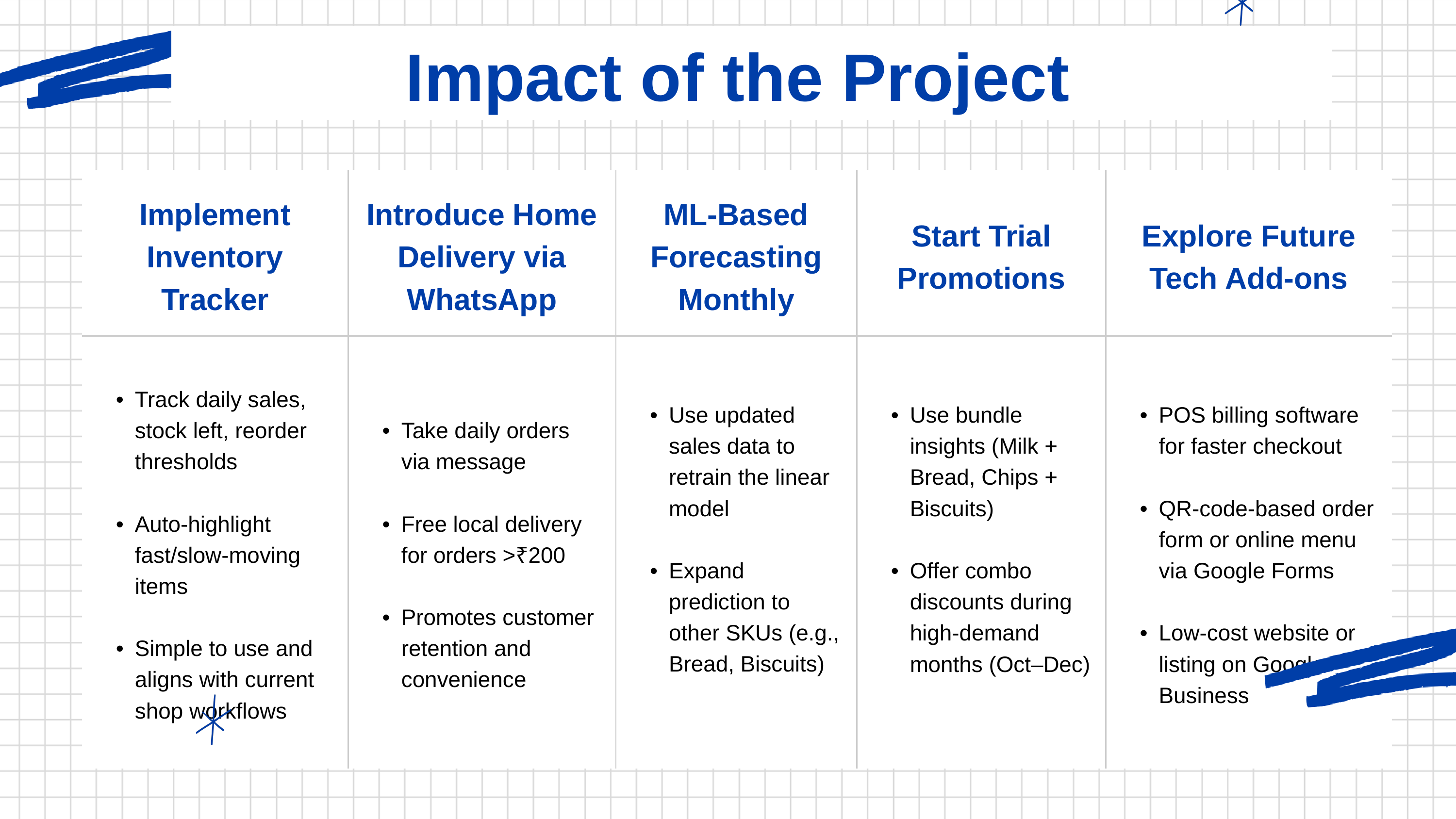

Impact of the Project

| Implement Inventory Tracker | Introduce Home Delivery via WhatsApp | ML-Based Forecasting Monthly | Start Trial Promotions | Explore Future Tech Add-ons |
| --- | --- | --- | --- | --- |
| Track daily sales, stock left, reorder thresholds Auto-highlight fast/slow-moving items Simple to use and aligns with current shop workflows | Take daily orders via message Free local delivery for orders >₹200 Promotes customer retention and convenience | Use updated sales data to retrain the linear model Expand prediction to other SKUs (e.g., Bread, Biscuits) | Use bundle insights (Milk + Bread, Chips + Biscuits) Offer combo discounts during high-demand months (Oct–Dec) | POS billing software for faster checkout QR-code-based order form or online menu via Google Forms Low-cost website or listing on Google Business |